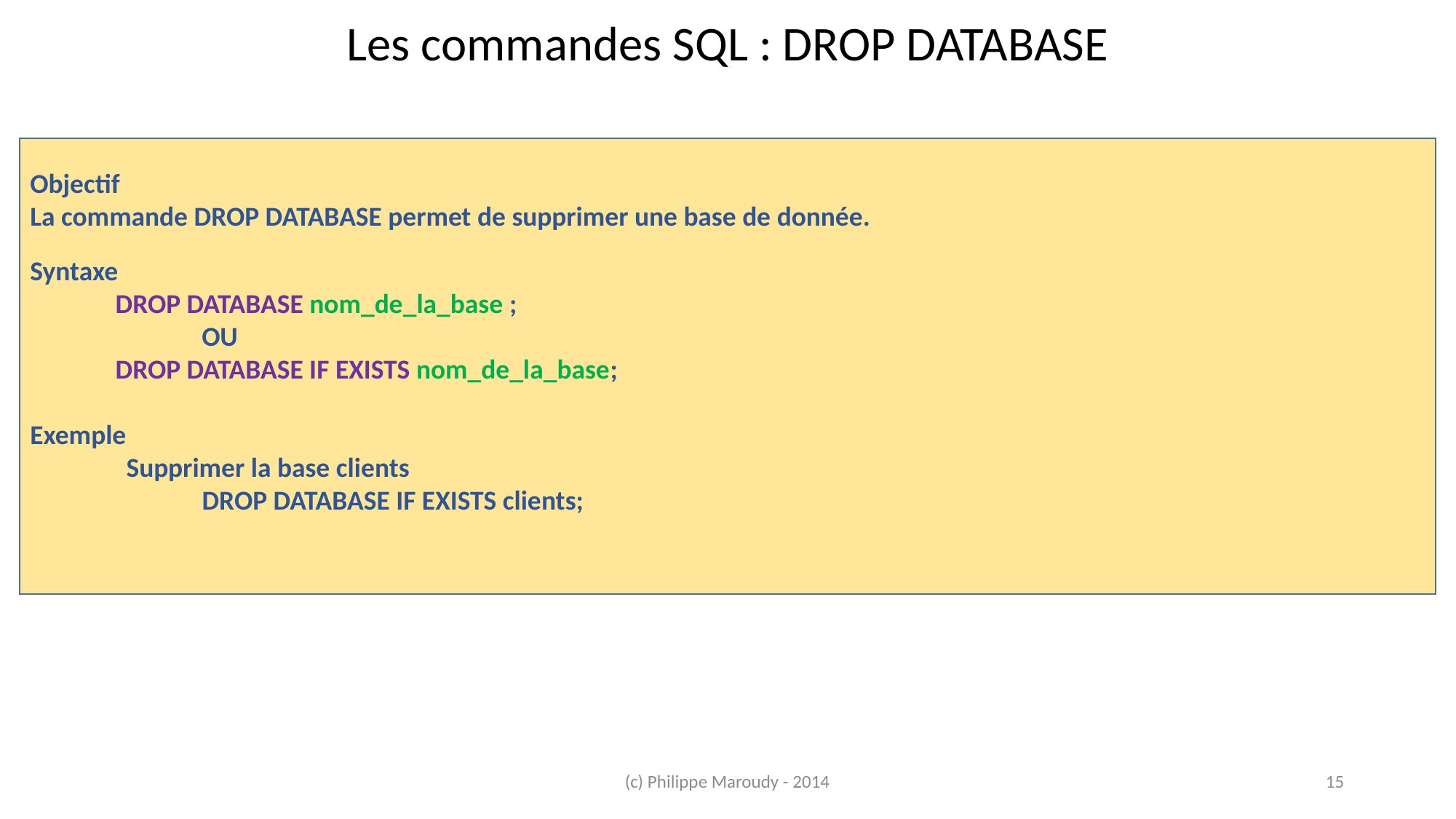

Les commandes SQL : DROP DATABASE

Objectif
La commande DROP DATABASE permet de supprimer une base de donnée.

Syntaxe
DROP DATABASE nom_de_la_base ;
OU
DROP DATABASE IF EXISTS nom_de_la_base;

Exemple
Supprimer la base clients
DROP DATABASE IF EXISTS clients;

(c) Philippe Maroudy - 2014
15